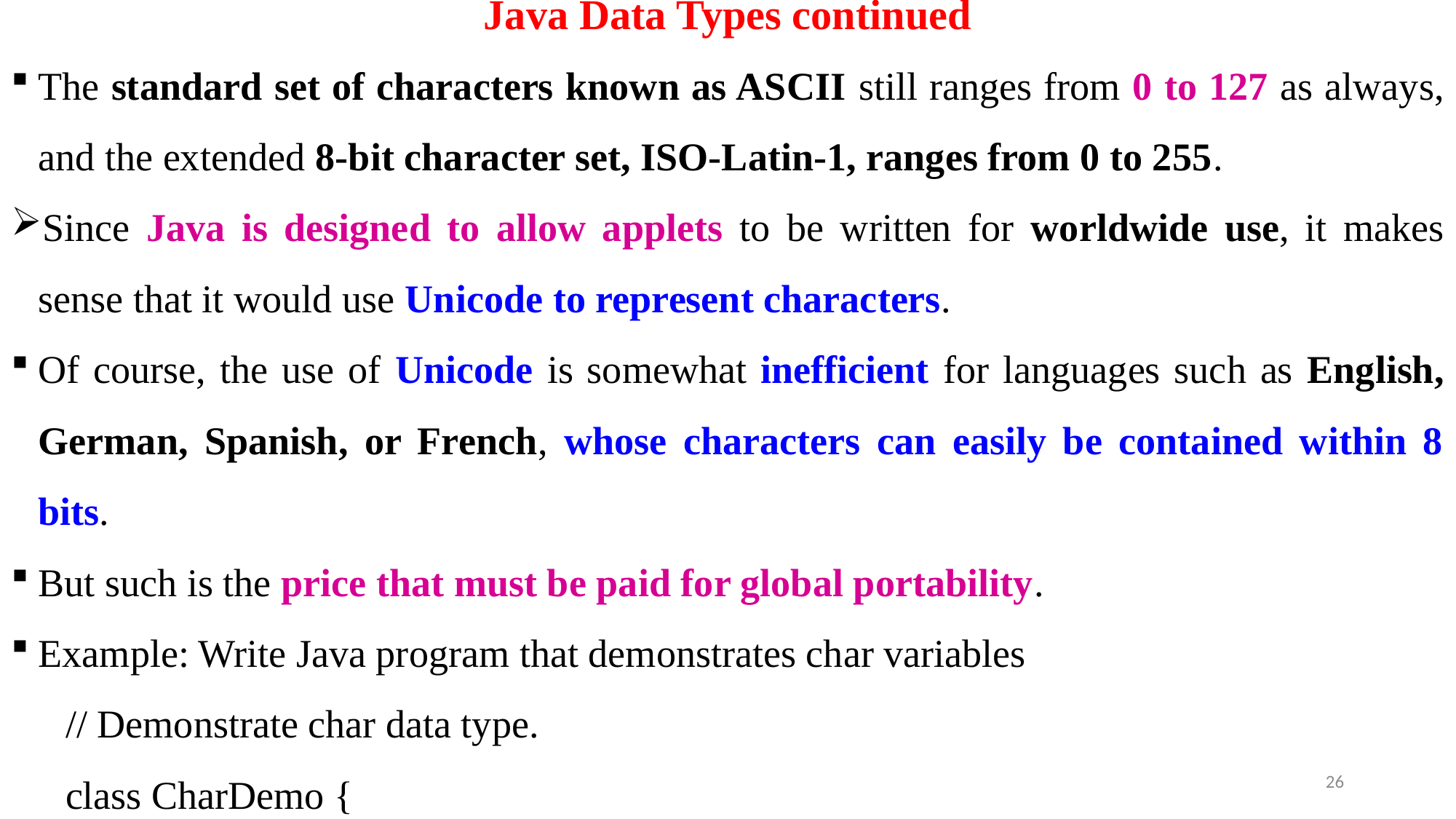

# Java Data Types continued
The standard set of characters known as ASCII still ranges from 0 to 127 as always, and the extended 8-bit character set, ISO-Latin-1, ranges from 0 to 255.
Since Java is designed to allow applets to be written for worldwide use, it makes sense that it would use Unicode to represent characters.
Of course, the use of Unicode is somewhat inefficient for languages such as English, German, Spanish, or French, whose characters can easily be contained within 8 bits.
But such is the price that must be paid for global portability.
Example: Write Java program that demonstrates char variables
// Demonstrate char data type.
class CharDemo {

26